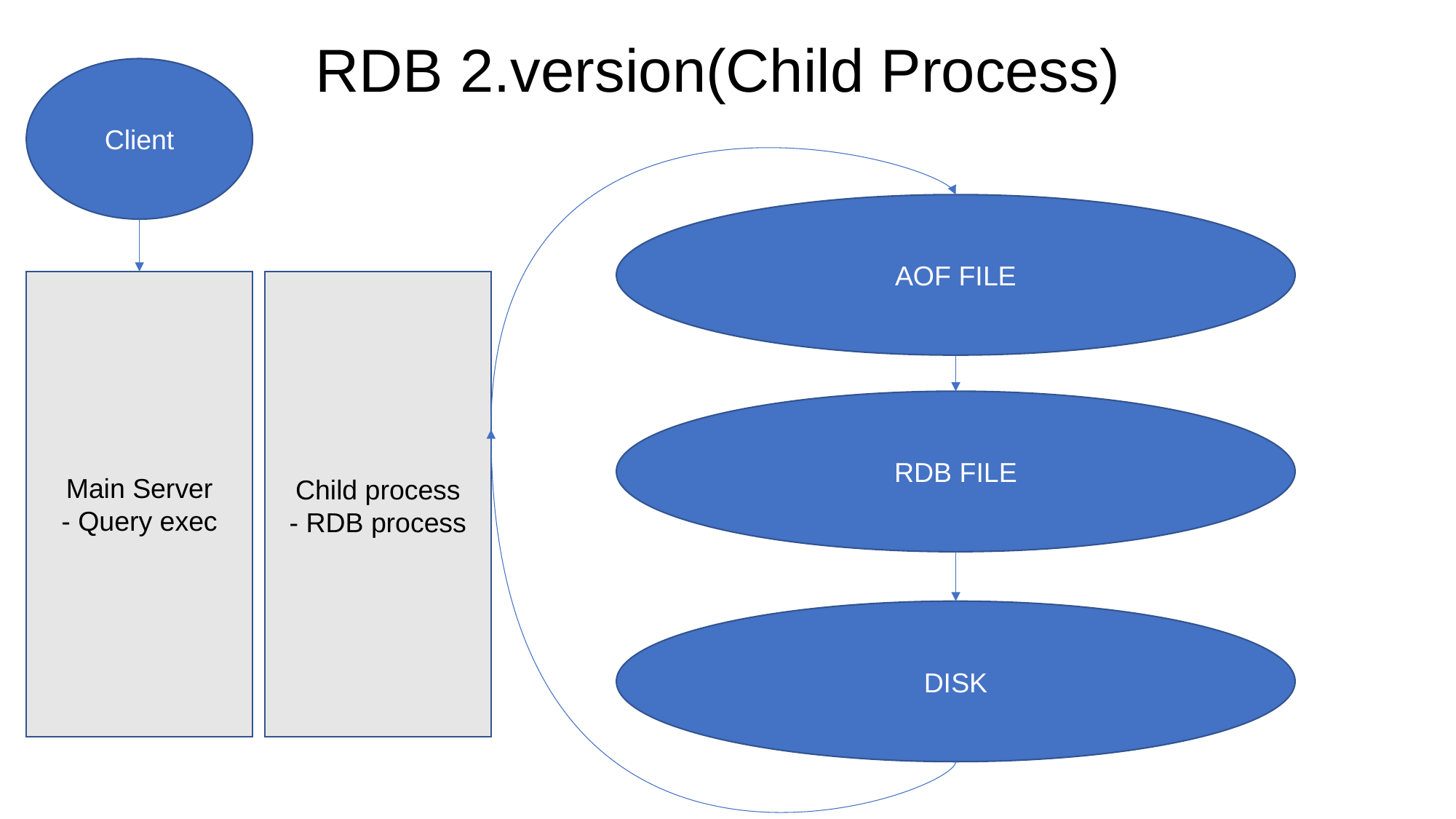

RDB 2.version(Child Process)
Client
AOF FILE

RDB FILE
Main Server
- Query exec
Child process
- RDB process
DISK